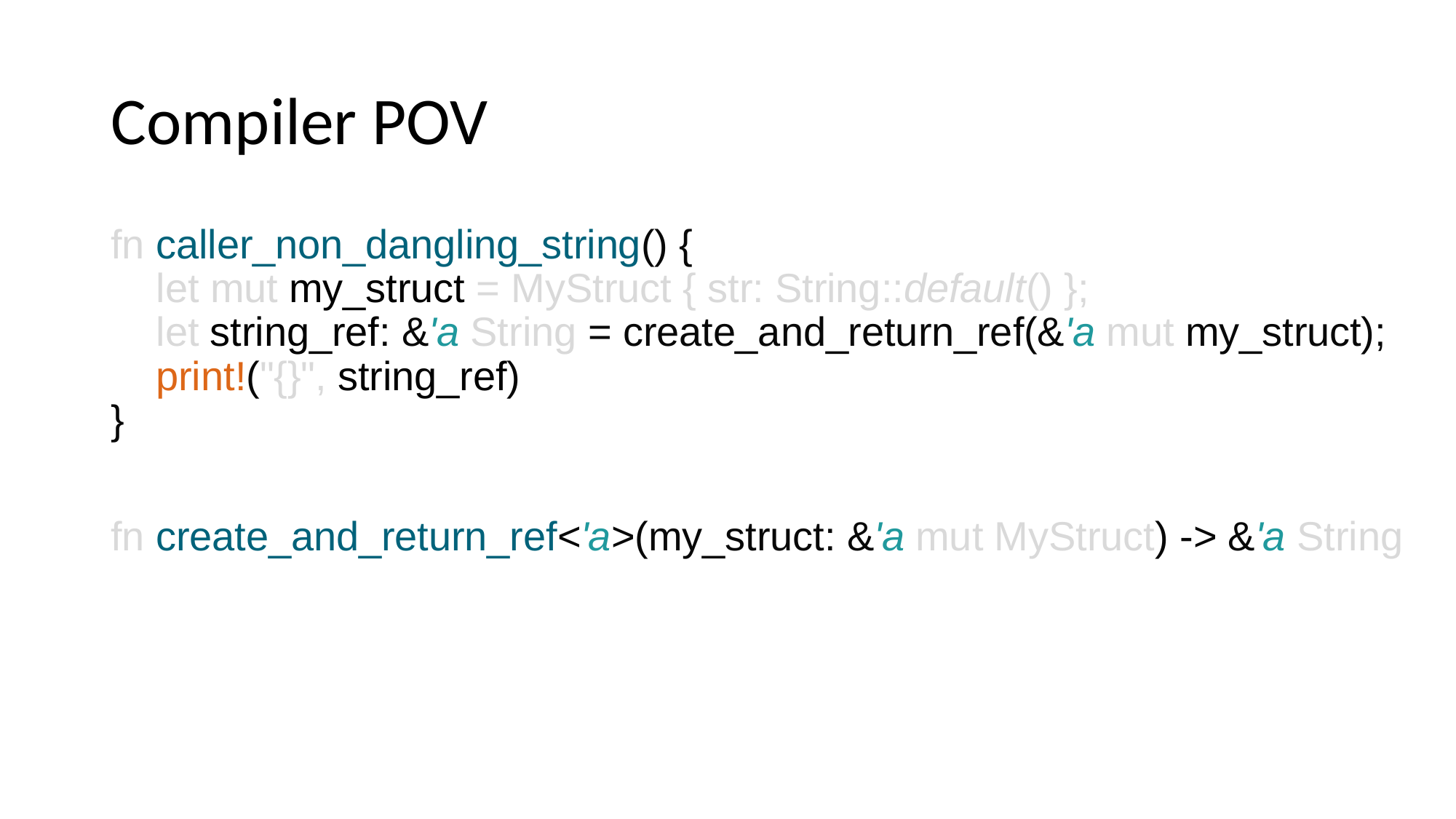

# Compiler POV
fn caller_non_dangling_string() {
    let mut my_struct = MyStruct { str: String::default() };
    let string_ref: &'a String = create_and_return_ref(&'a mut my_struct);
    print!("{}", string_ref)
}

fn create_and_return_ref<'a>(my_struct: &'a mut MyStruct) -> &'a String